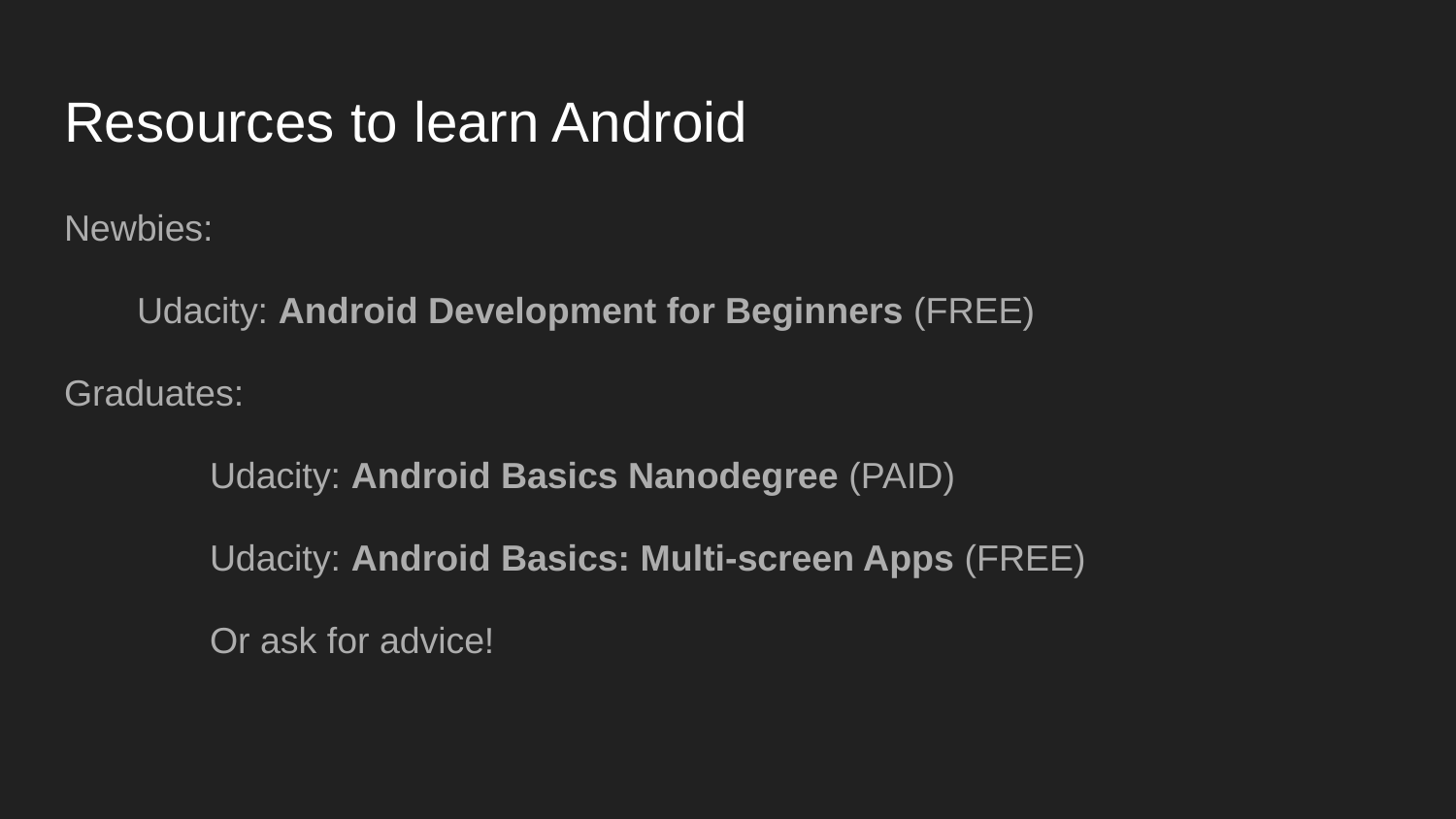

# Resources to learn Android
Newbies:
Udacity: Android Development for Beginners (FREE)
Graduates:
	Udacity: Android Basics Nanodegree (PAID)
	Udacity: Android Basics: Multi-screen Apps (FREE)
	Or ask for advice!